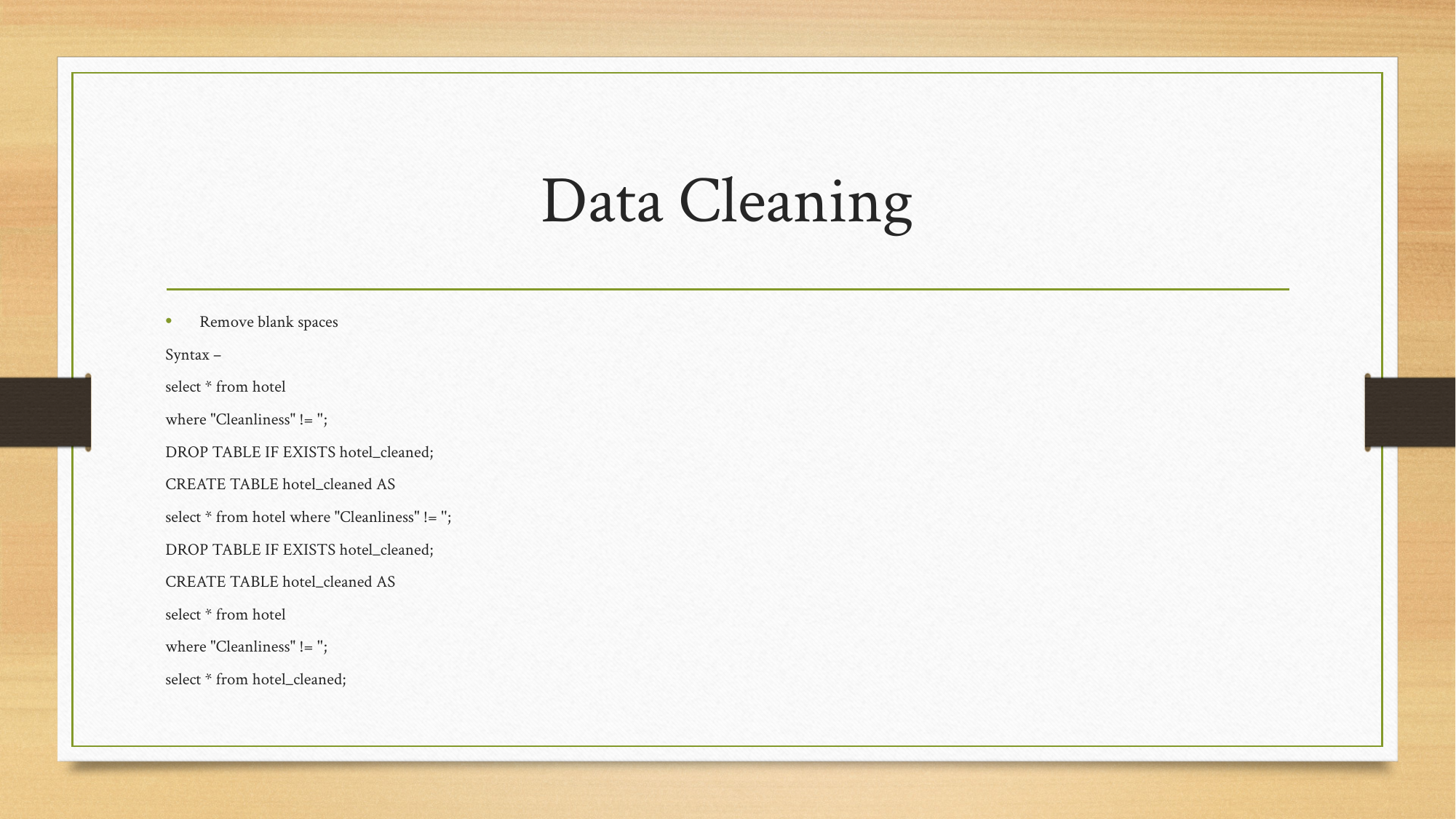

# Data Cleaning
Remove blank spaces
Syntax –
select * from hotel
where "Cleanliness" != '';
DROP TABLE IF EXISTS hotel_cleaned;
CREATE TABLE hotel_cleaned AS
select * from hotel where "Cleanliness" != '';
DROP TABLE IF EXISTS hotel_cleaned;
CREATE TABLE hotel_cleaned AS
select * from hotel
where "Cleanliness" != '';
select * from hotel_cleaned;